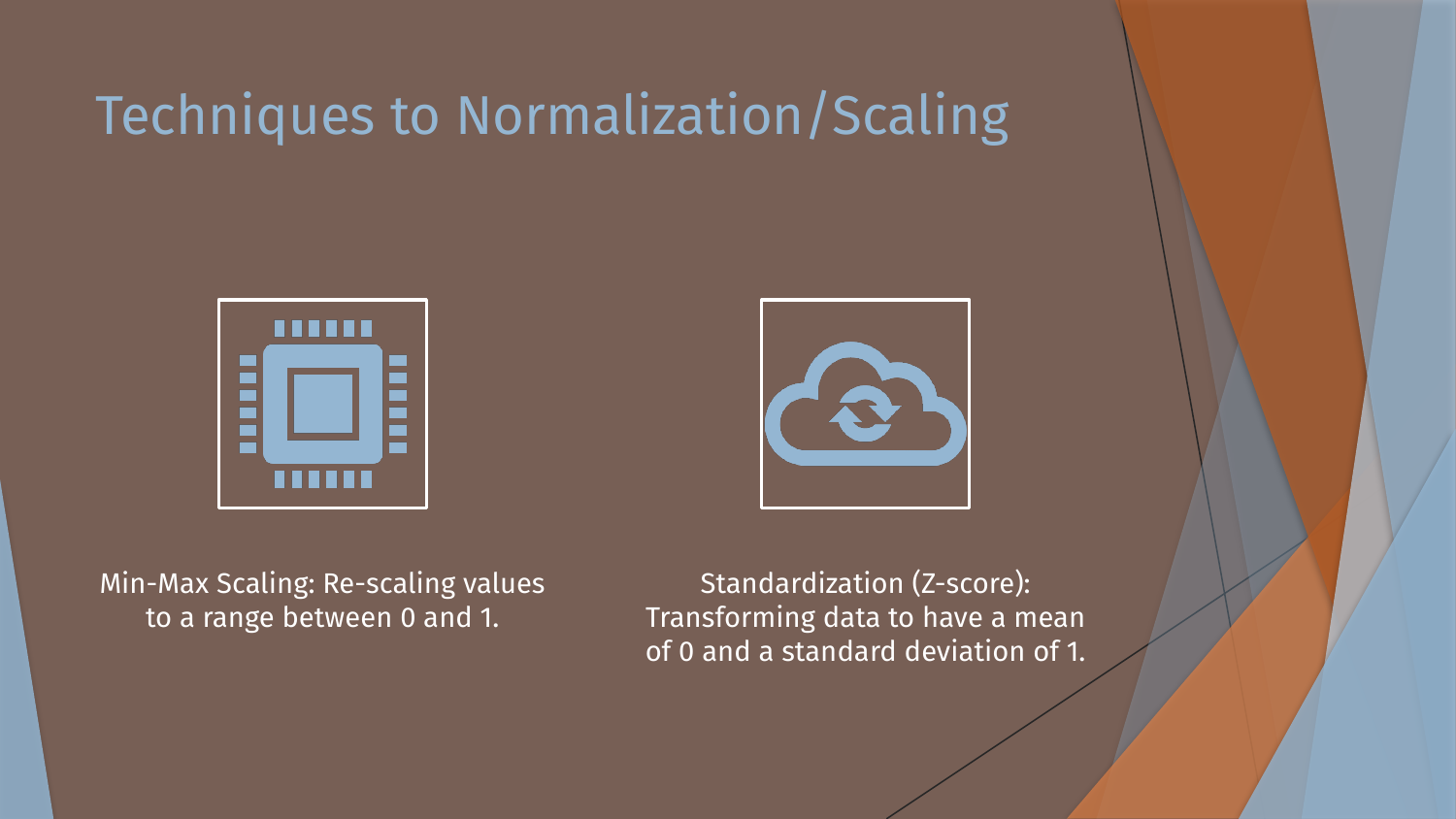

# Techniques to Normalization/Scaling
Min-Max Scaling: Re-scaling values to a range between 0 and 1.
Standardization (Z-score): Transforming data to have a mean of 0 and a standard deviation of 1.